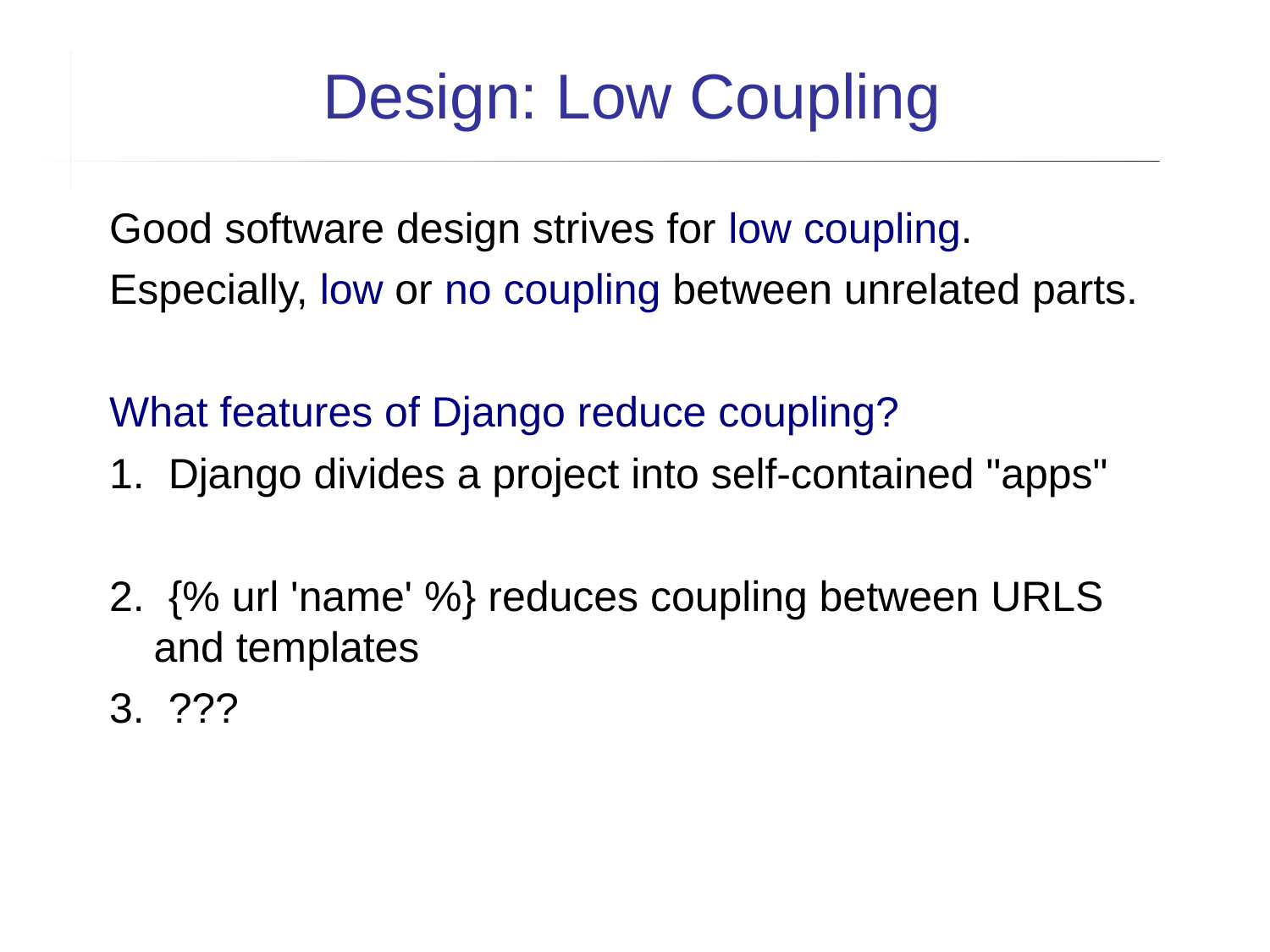

Design: Low Coupling
Good software design strives for low coupling.
Especially, low or no coupling between unrelated parts.

What features of Django reduce coupling?
1.  Django divides a project into self-contained "apps"

2.  {% url 'name' %} reduces coupling between URLS and templates
3.  ???